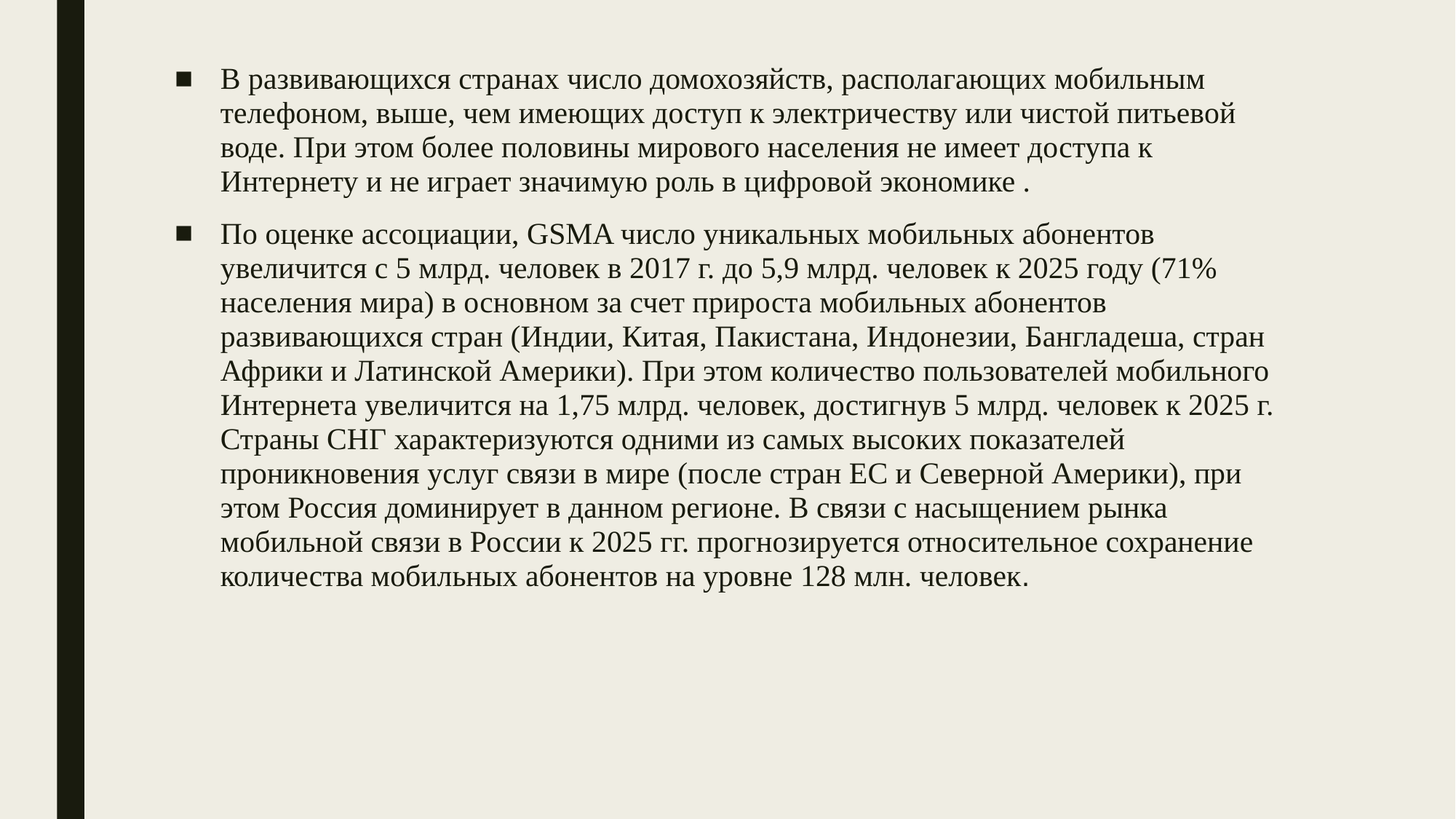

В развивающихся странах число домохозяйств, располагающих мобильным телефоном, выше, чем имеющих доступ к электричеству или чистой питьевой воде. При этом более половины мирового населения не имеет доступа к Интернету и не играет значимую роль в цифровой экономике .
По оценке ассоциации, GSMA число уникальных мобильных абонентов увеличится с 5 млрд. человек в 2017 г. до 5,9 млрд. человек к 2025 году (71% населения мира) в основном за счет прироста мобильных абонентов развивающихся стран (Индии, Китая, Пакистана, Индонезии, Бангладеша, стран Африки и Латинской Америки). При этом количество пользователей мобильного Интернета увеличится на 1,75 млрд. человек, достигнув 5 млрд. человек к 2025 г. Страны СНГ характеризуются одними из самых высоких показателей проникновения услуг связи в мире (после стран ЕС и Северной Америки), при этом Россия доминирует в данном регионе. В связи с насыщением рынка мобильной связи в России к 2025 гг. прогнозируется относительное сохранение количества мобильных абонентов на уровне 128 млн. человек.